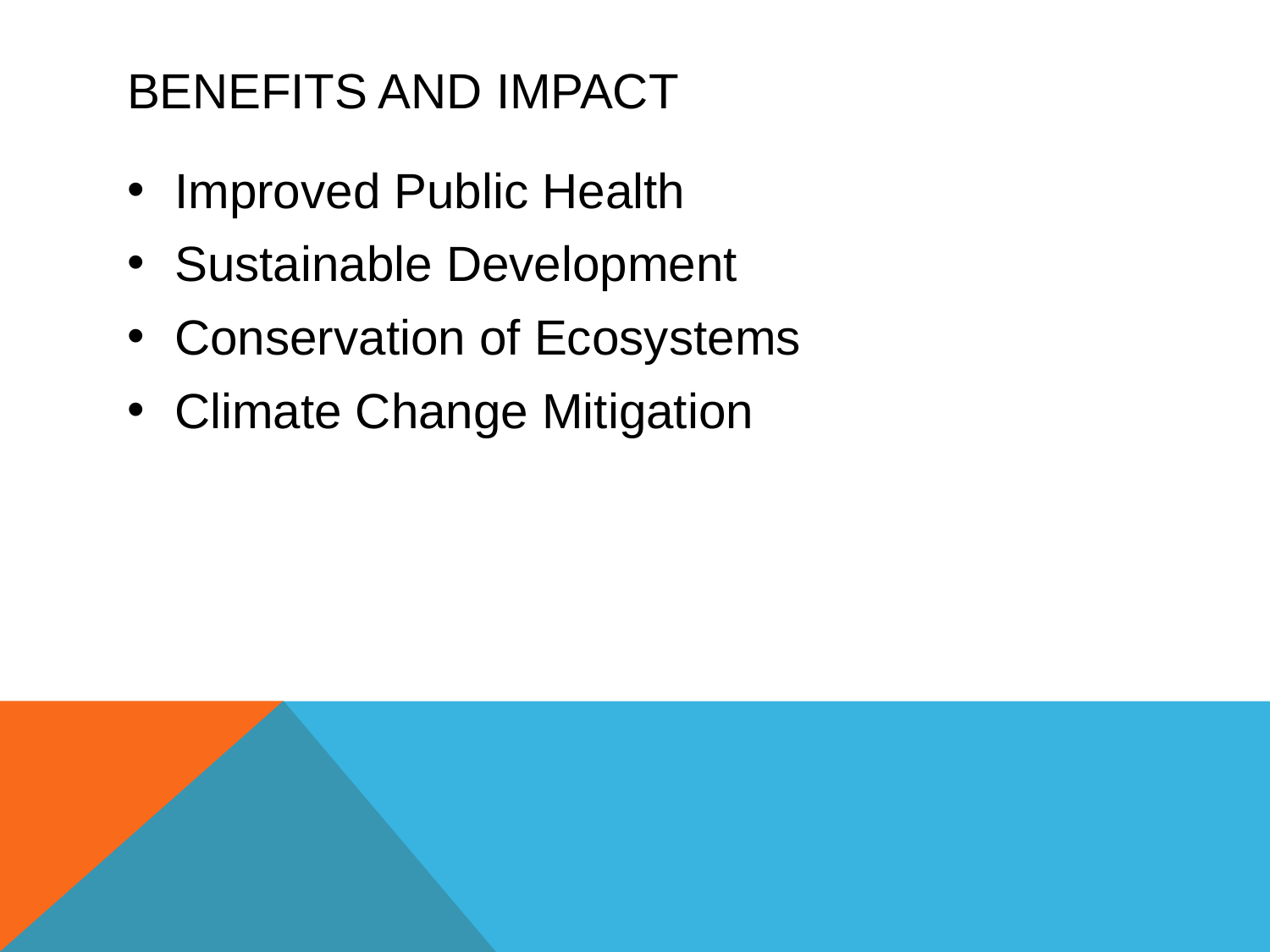

# Benefits and Impact
Improved Public Health
Sustainable Development
Conservation of Ecosystems
Climate Change Mitigation